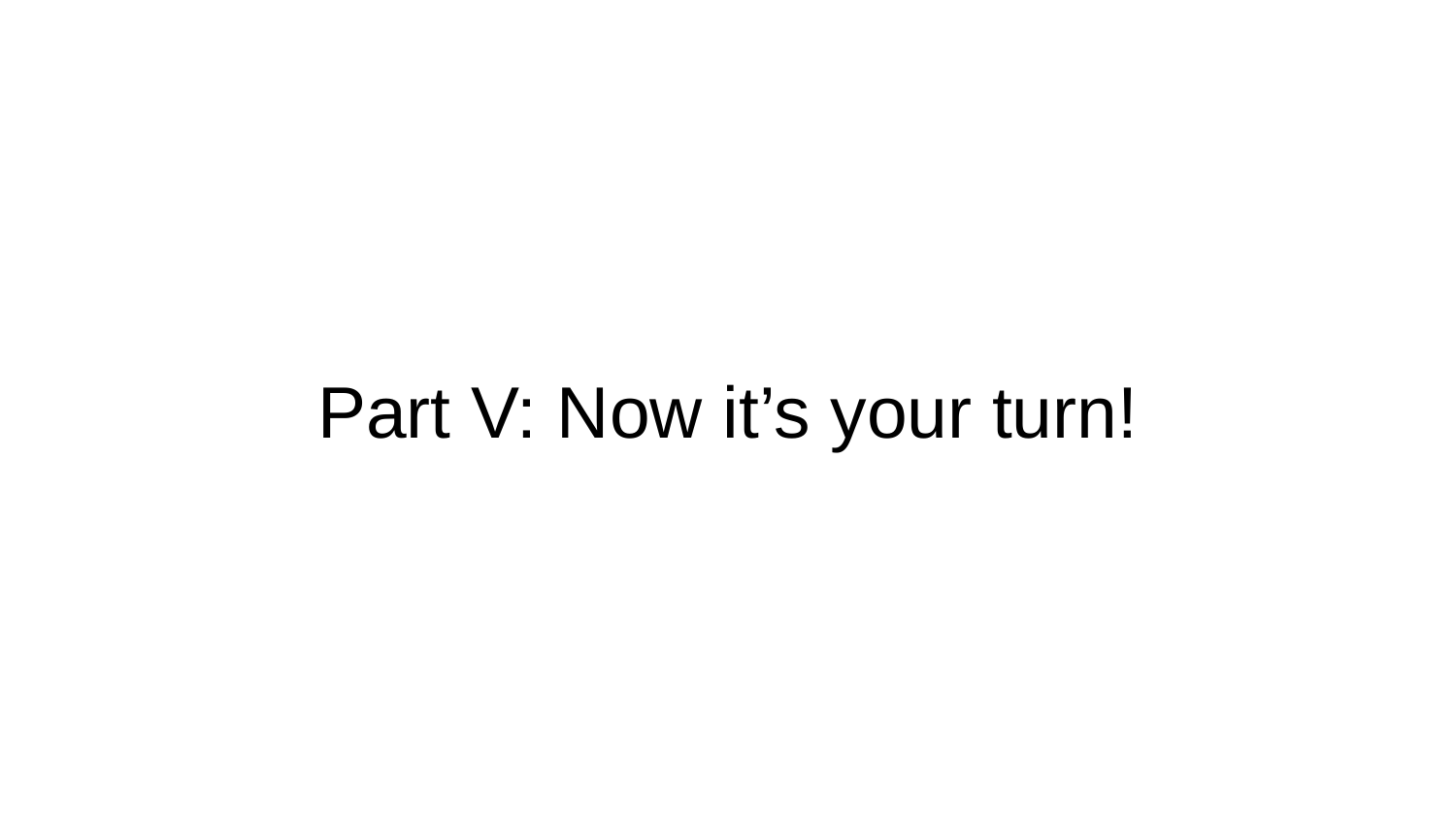

# Part V: Now it’s your turn!